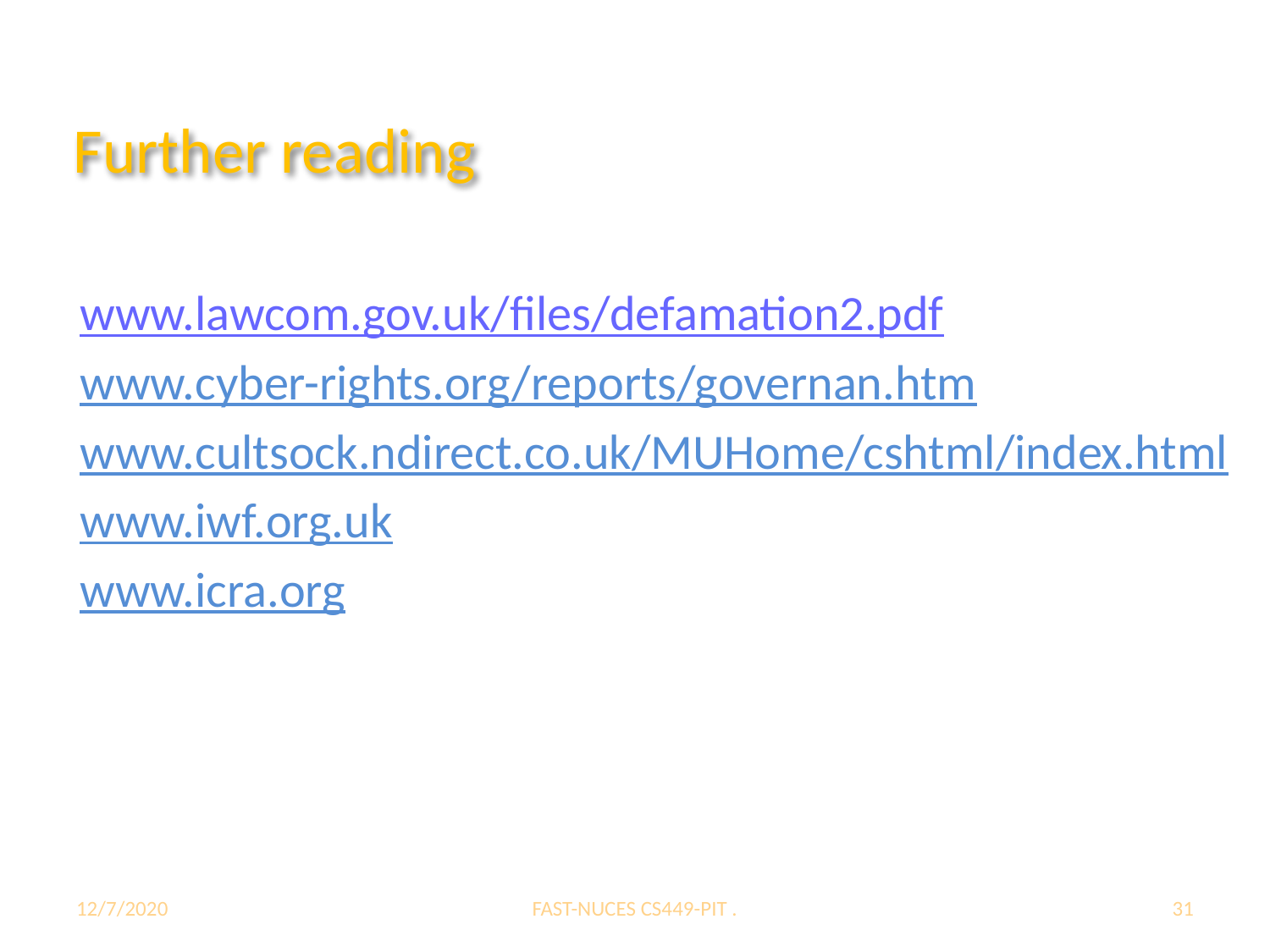

# Further reading
www.lawcom.gov.uk/files/defamation2.pdf
www.cyber-rights.org/reports/governan.htm
www.cultsock.ndirect.co.uk/MUHome/cshtml/index.html
www.iwf.org.uk
www.icra.org

12/7/2020
FAST-NUCES CS449-PIT .
31